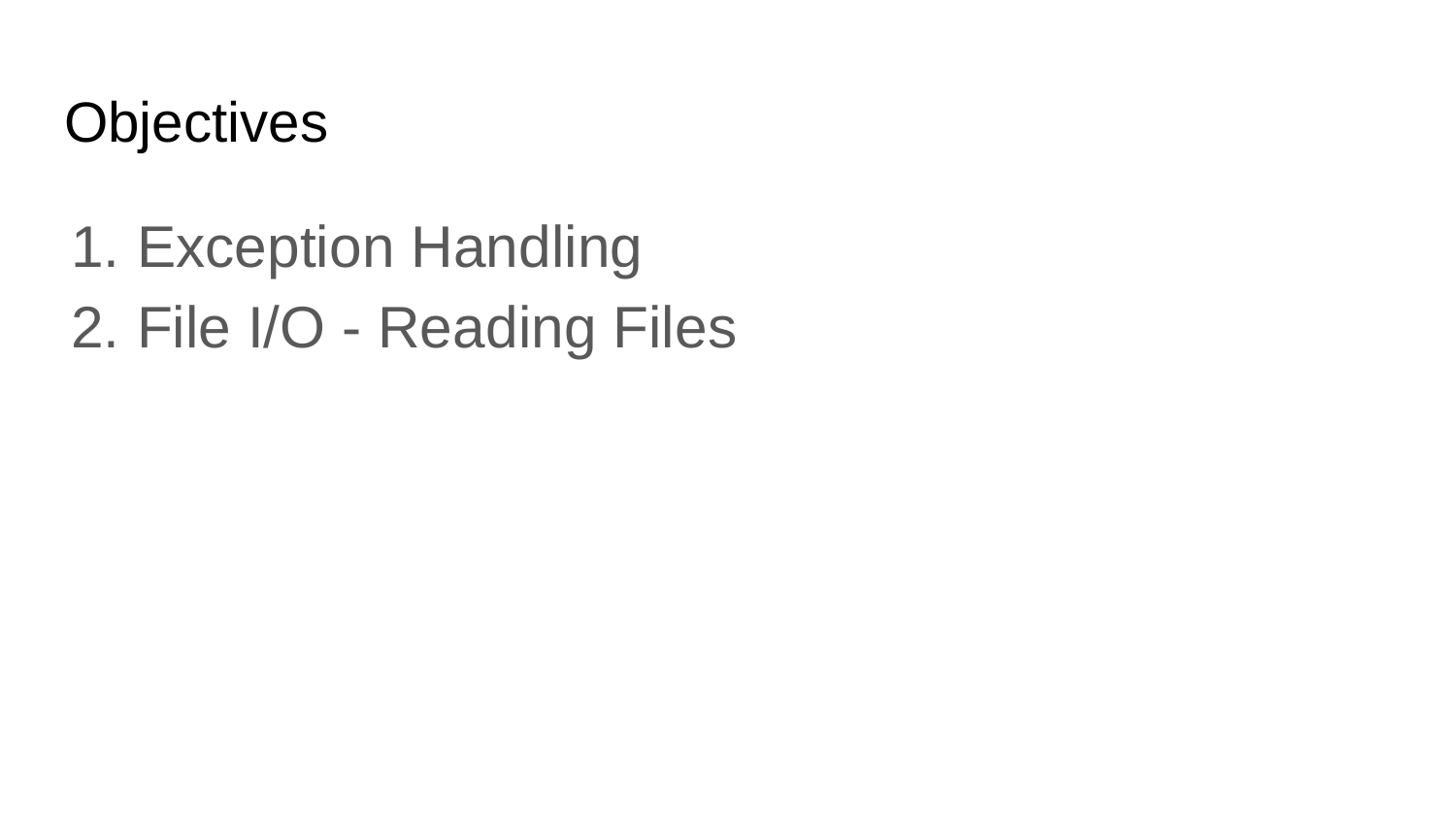

# Objectives
Exception Handling
File I/O - Reading Files